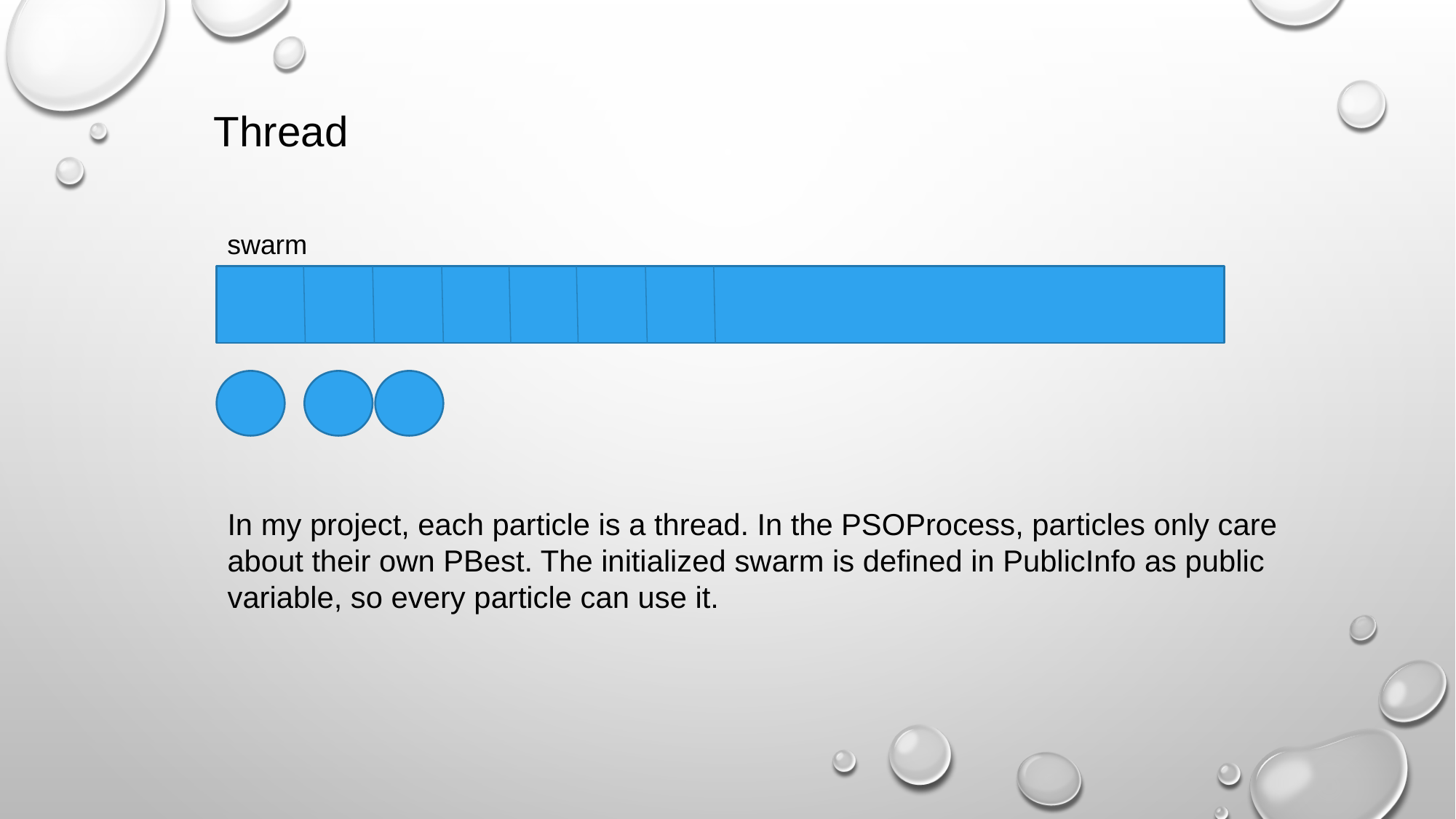

Thread
swarm

In my project, each particle is a thread. In the PSOProcess, particles only care about their own PBest. The initialized swarm is defined in PublicInfo as public variable, so every particle can use it.